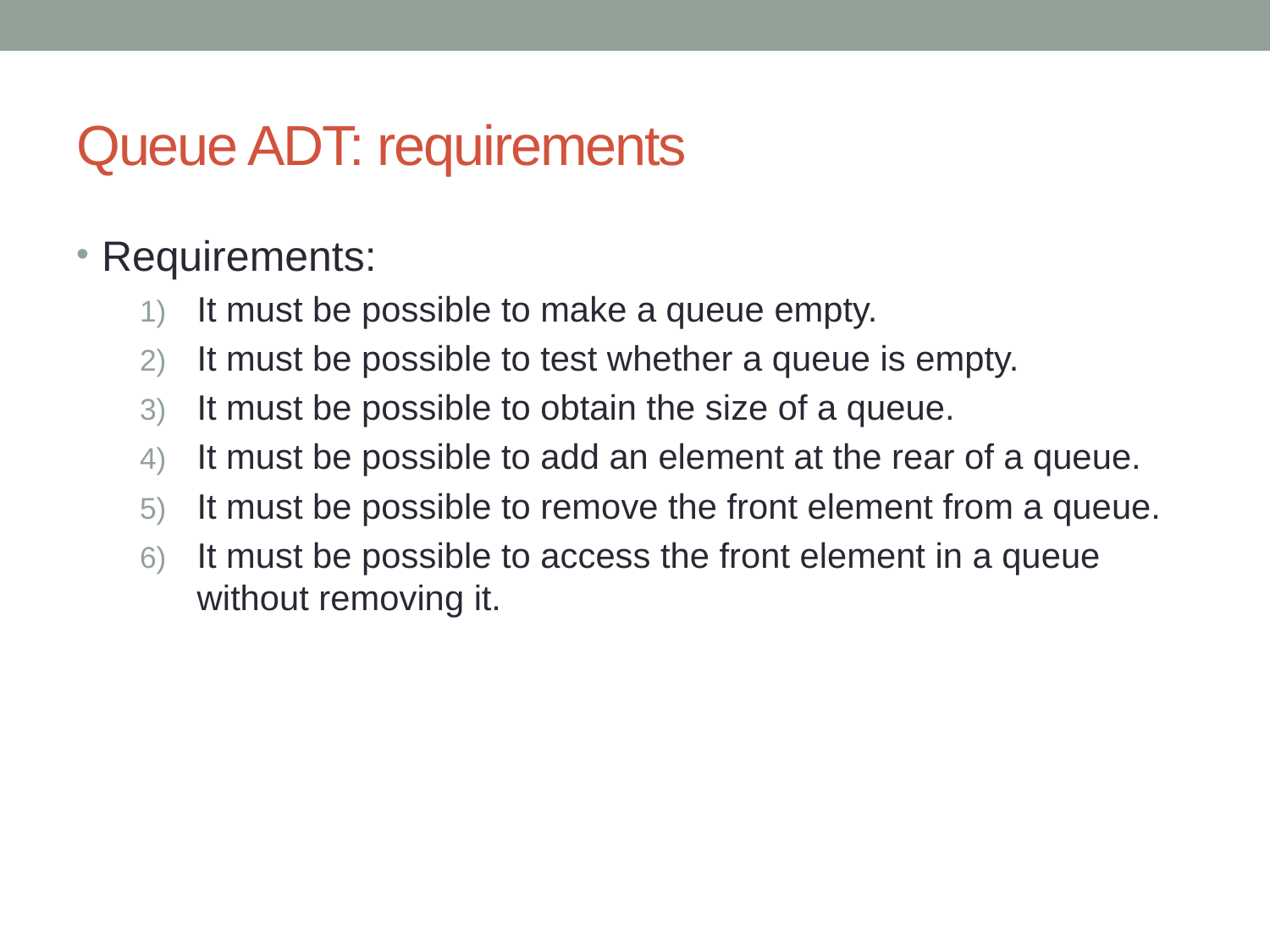

# Queue ADT: requirements
Requirements:
It must be possible to make a queue empty.
It must be possible to test whether a queue is empty.
It must be possible to obtain the size of a queue.
It must be possible to add an element at the rear of a queue.
It must be possible to remove the front element from a queue.
It must be possible to access the front element in a queue without removing it.